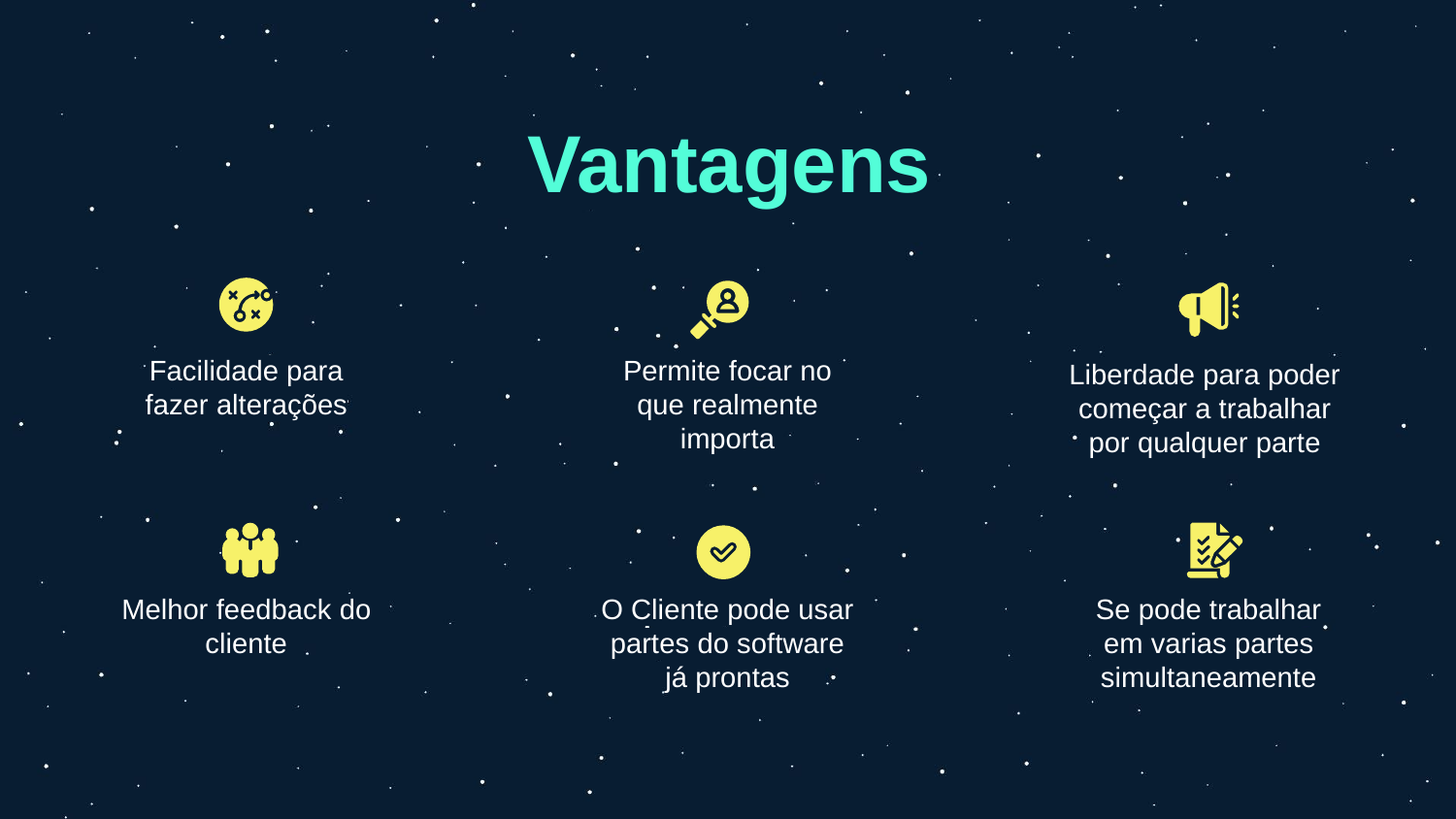

# Vantagens

Facilidade para fazer alterações
Permite focar no que realmente importa
Liberdade para poder começar a trabalhar por qualquer parte

Melhor feedback do cliente
O Cliente pode usar partes do software já prontas
Se pode trabalhar em varias partes simultaneamente